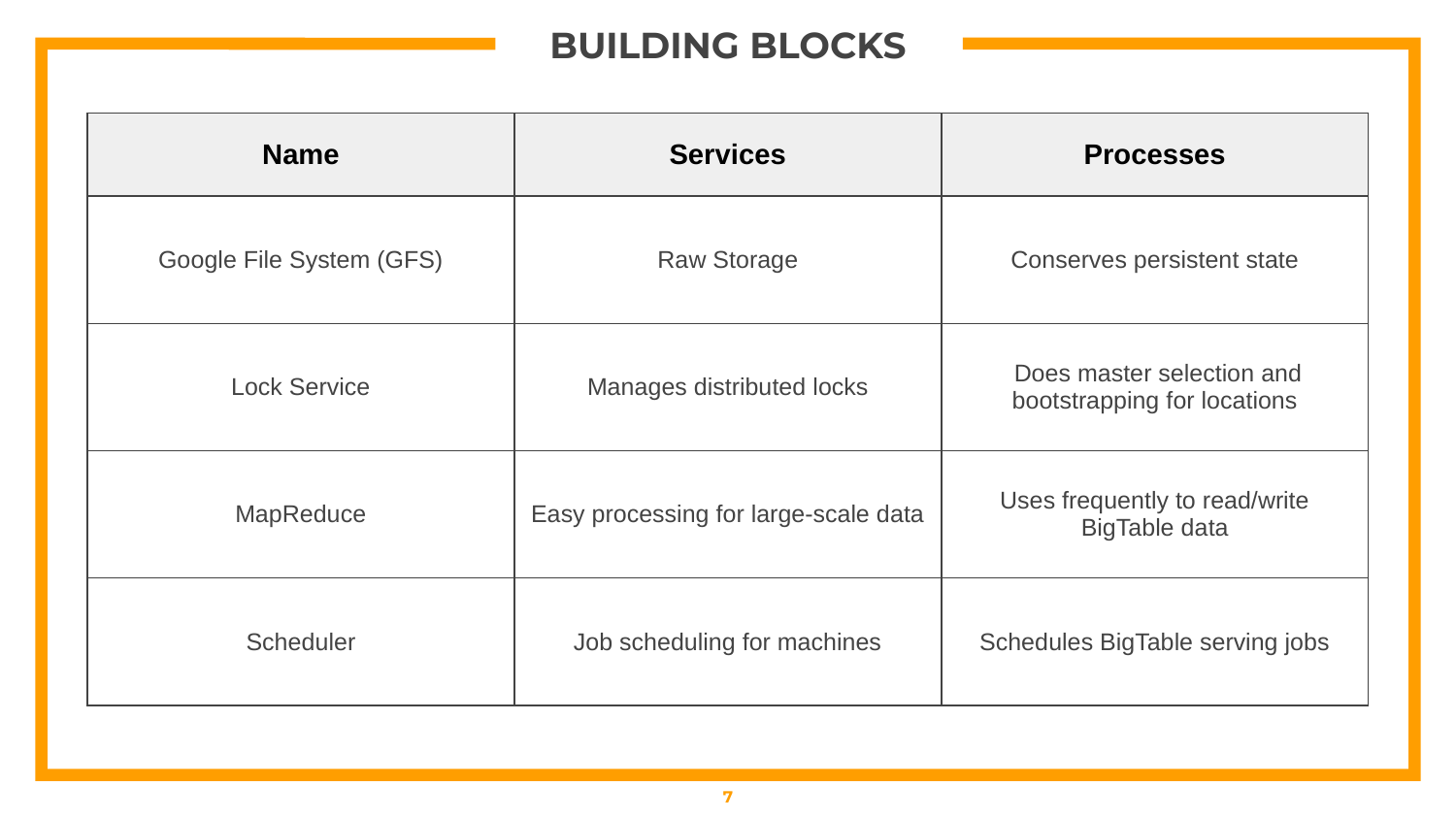

# BUILDING BLOCKS
| Name | Services | Processes |
| --- | --- | --- |
| Google File System (GFS) | Raw Storage | Conserves persistent state |
| Lock Service | Manages distributed locks | Does master selection and bootstrapping for locations |
| MapReduce | Easy processing for large-scale data | Uses frequently to read/write BigTable data |
| Scheduler | Job scheduling for machines | Schedules BigTable serving jobs |
7